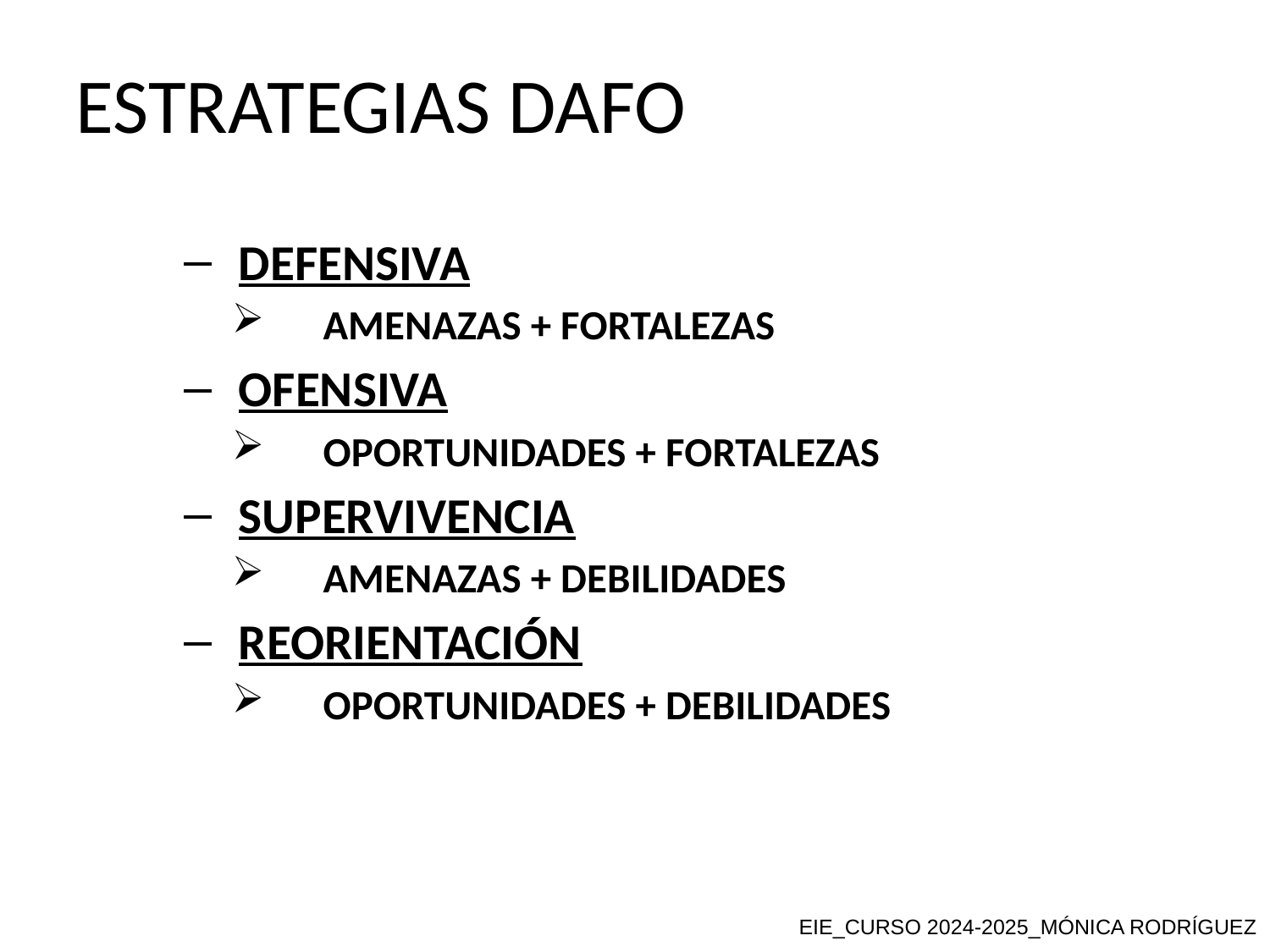

ESTRATEGIAS DAFO
DEFENSIVA
AMENAZAS + FORTALEZAS
OFENSIVA
OPORTUNIDADES + FORTALEZAS
SUPERVIVENCIA
AMENAZAS + DEBILIDADES
REORIENTACIÓN
OPORTUNIDADES + DEBILIDADES
EIE_CURSO 2024-2025_MÓNICA RODRÍGUEZ